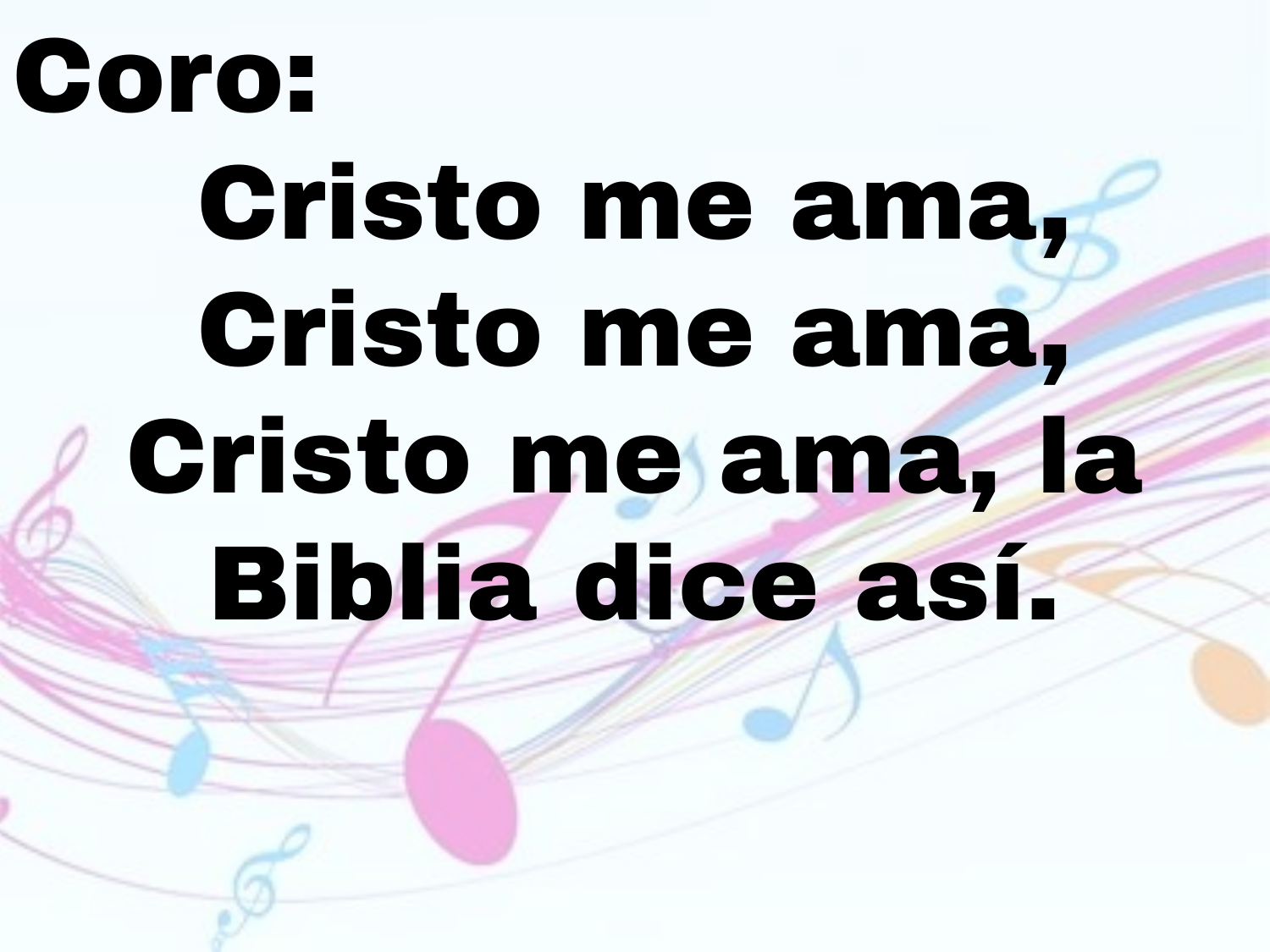

Coro:
Cristo me ama, Cristo me ama, Cristo me ama, la Biblia dice así.